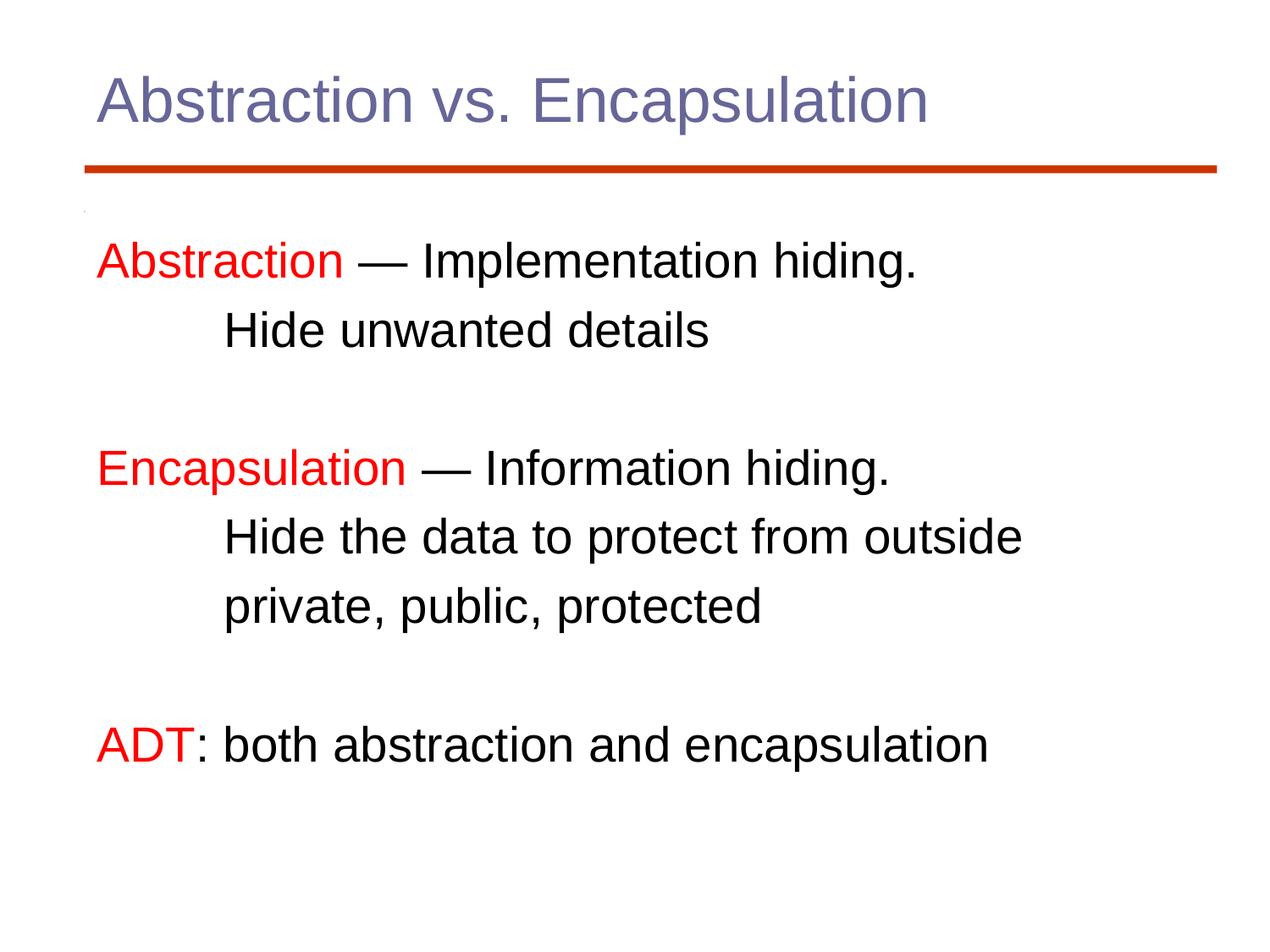

# Abstraction vs. Encapsulation
Abstraction — Implementation hiding.
	Hide unwanted details

Encapsulation — Information hiding.
	Hide the data to protect from outside
	private, public, protected

ADT: both abstraction and encapsulation